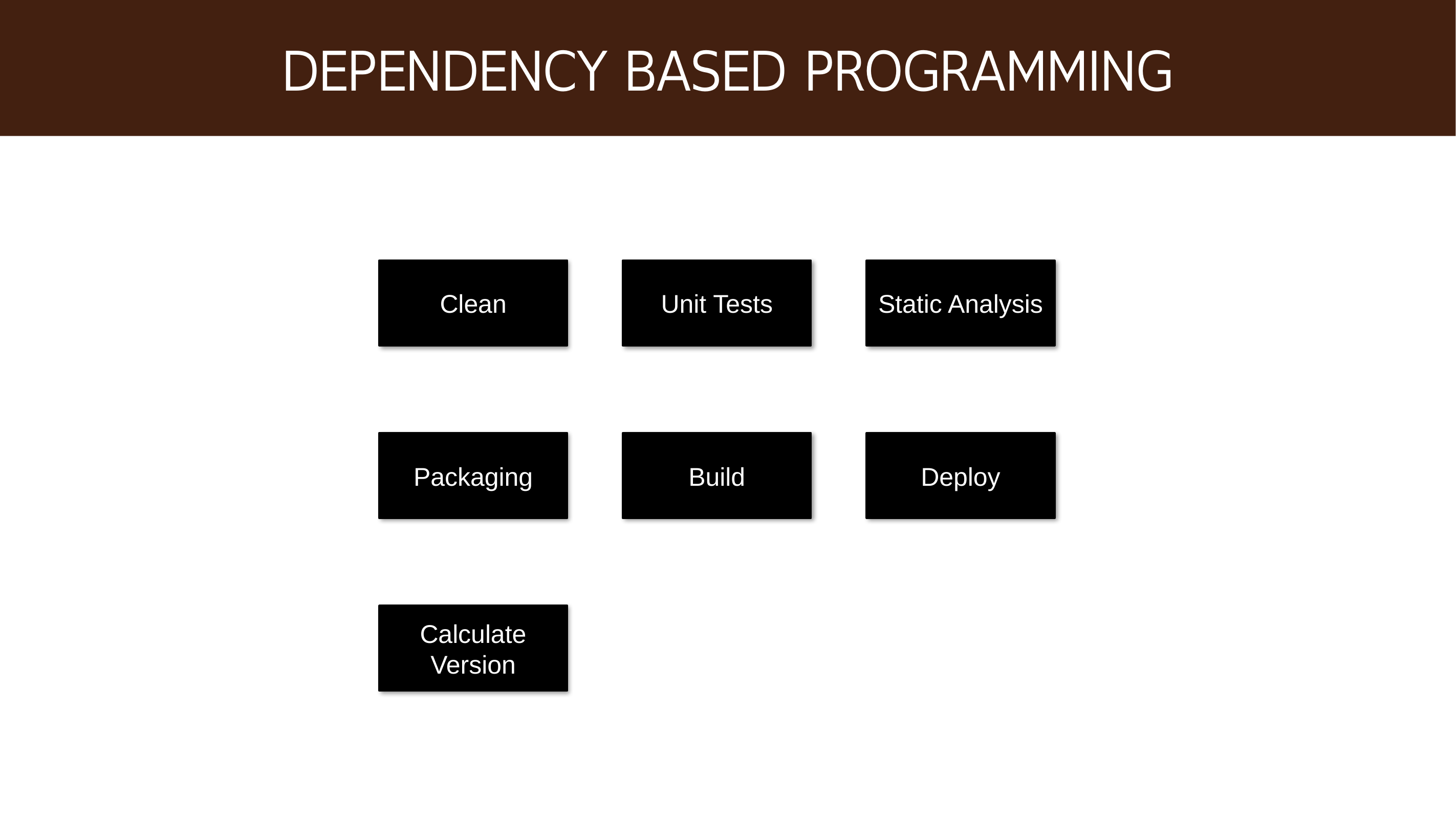

# Dependency based programming
Clean
Unit Tests
Static Analysis
Packaging
Build
Deploy
Calculate
Version